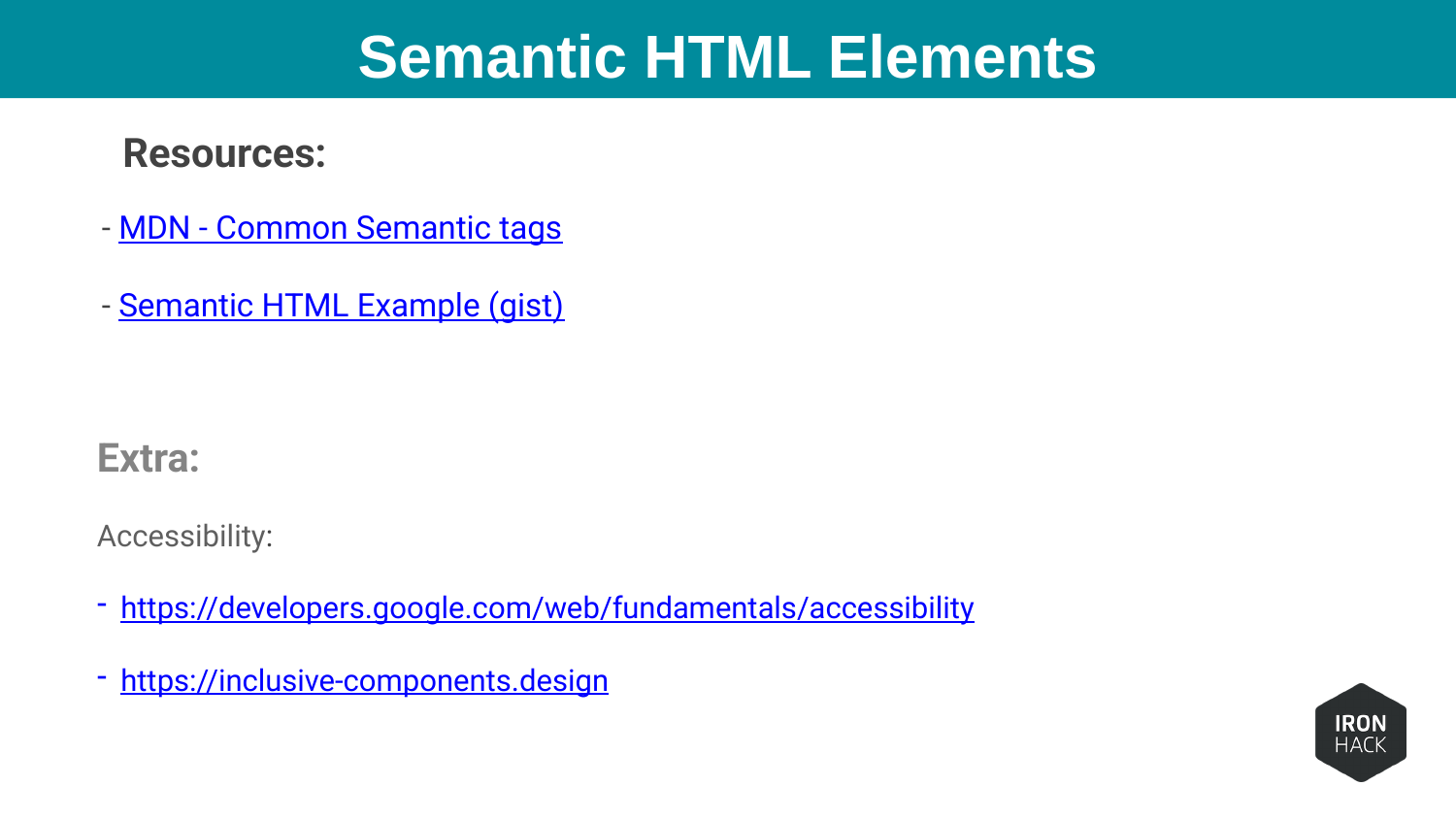

Semantic HTML Elements
Resources:
- MDN - Common Semantic tags

- Semantic HTML Example (gist)
Extra:

Accessibility:

https://developers.google.com/web/fundamentals/accessibility

https://inclusive-components.design